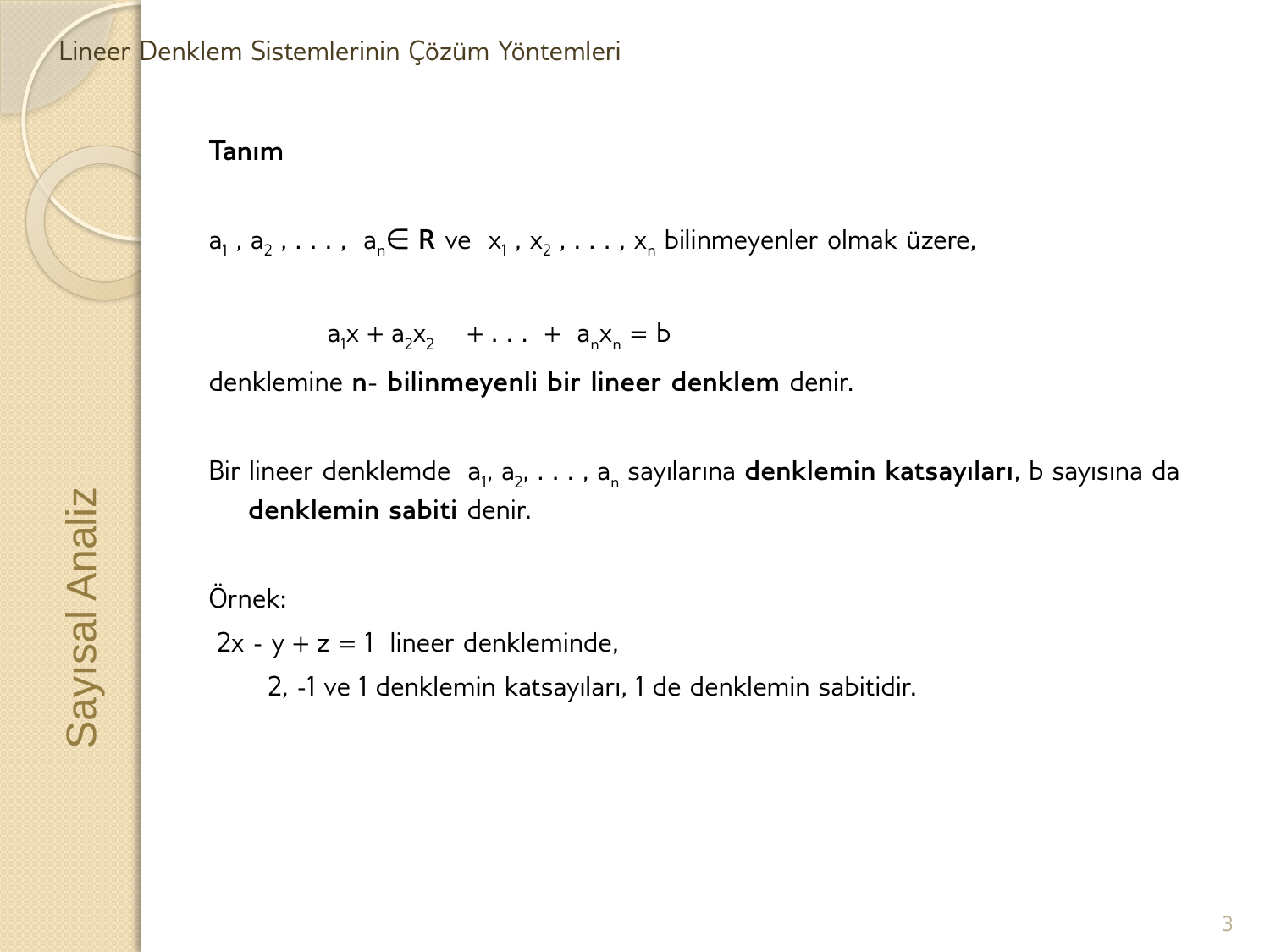

Lineer Denklem Sistemlerinin Çözüm Yöntemleri

Tanım

a1 , a2 , . . . ,  an∈ R ve  x1 , x2 , . . . , xn bilinmeyenler olmak üzere,

              a1x + a2x2    + . . .  +  anxn = b
denklemine n- bilinmeyenli bir lineer denklem denir.

Bir lineer denklemde  a1, a2, . . . , an sayılarına denklemin katsayıları, b sayısına da denklemin sabiti denir.

Örnek:
 2x - y + z = 1  lineer denkleminde,
       2, -1 ve 1 denklemin katsayıları, 1 de denklemin sabitidir.

Sayısal Analiz
3